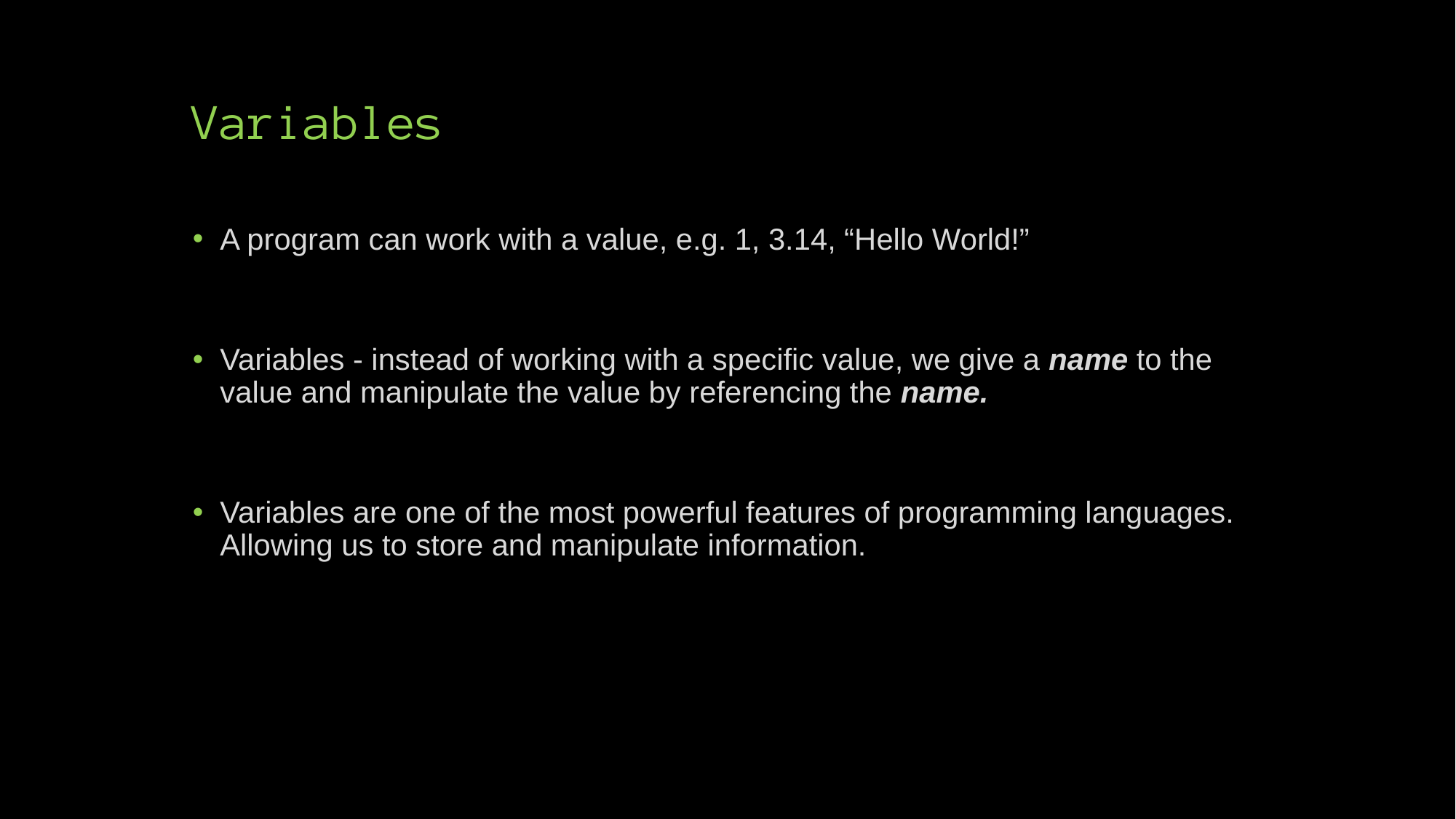

# Variables
A program can work with a value, e.g. 1, 3.14, “Hello World!”

Variables - instead of working with a specific value, we give a name to the value and manipulate the value by referencing the name.

Variables are one of the most powerful features of programming languages. Allowing us to store and manipulate information.